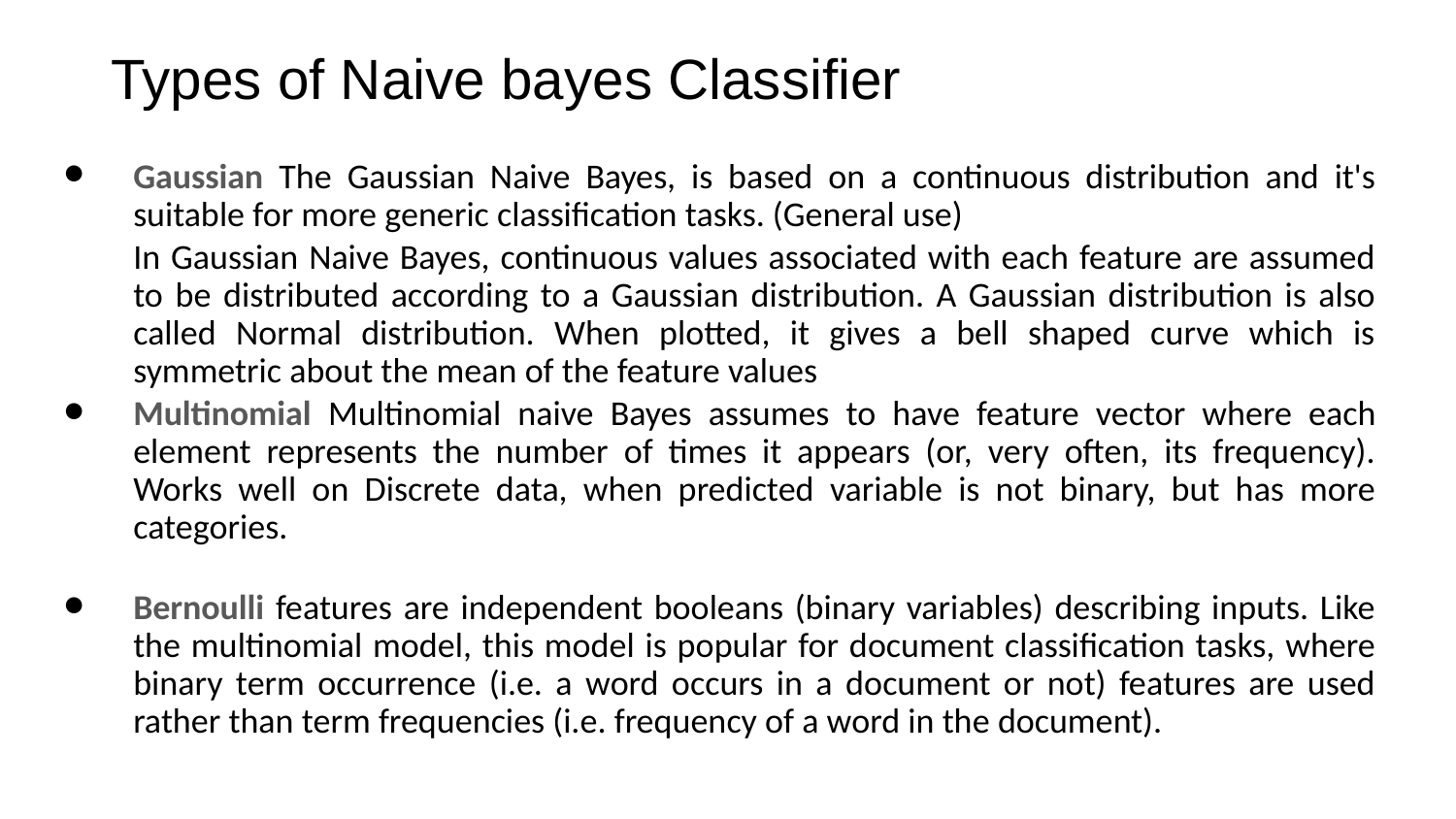

# Types of Naive bayes Classifier
Gaussian The Gaussian Naive Bayes, is based on a continuous distribution and it's suitable for more generic classification tasks. (General use)
In Gaussian Naive Bayes, continuous values associated with each feature are assumed to be distributed according to a Gaussian distribution. A Gaussian distribution is also called Normal distribution. When plotted, it gives a bell shaped curve which is symmetric about the mean of the feature values
Multinomial Multinomial naive Bayes assumes to have feature vector where each element represents the number of times it appears (or, very often, its frequency). Works well on Discrete data, when predicted variable is not binary, but has more categories.

Bernoulli features are independent booleans (binary variables) describing inputs. Like the multinomial model, this model is popular for document classification tasks, where binary term occurrence (i.e. a word occurs in a document or not) features are used rather than term frequencies (i.e. frequency of a word in the document).